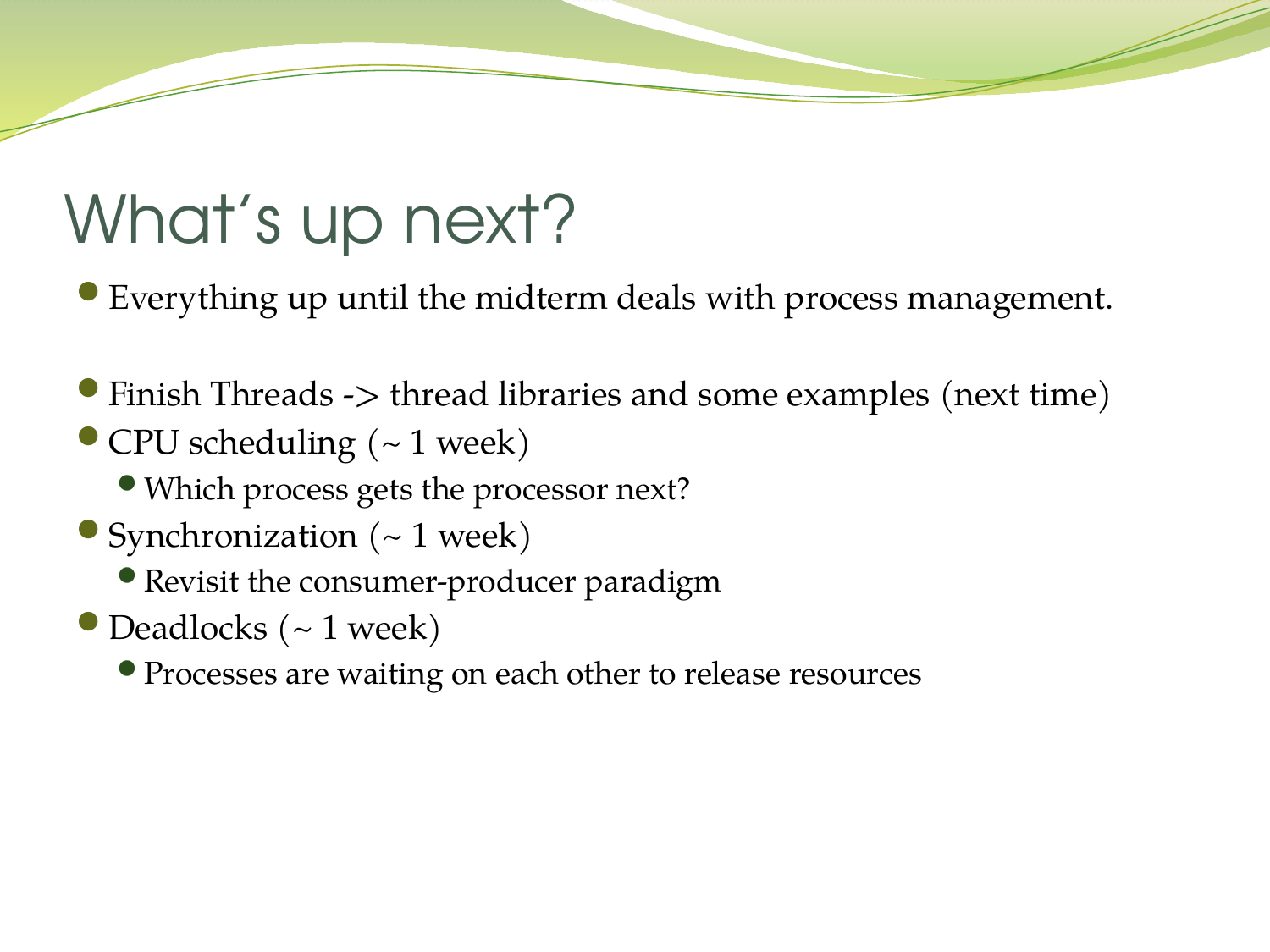

# What’s up next?
Everything up until the midterm deals with process management.

Finish Threads -> thread libraries and some examples (next time)
CPU scheduling (~ 1 week)
Which process gets the processor next?
Synchronization (~ 1 week)
Revisit the consumer-producer paradigm
Deadlocks (~ 1 week)
Processes are waiting on each other to release resources